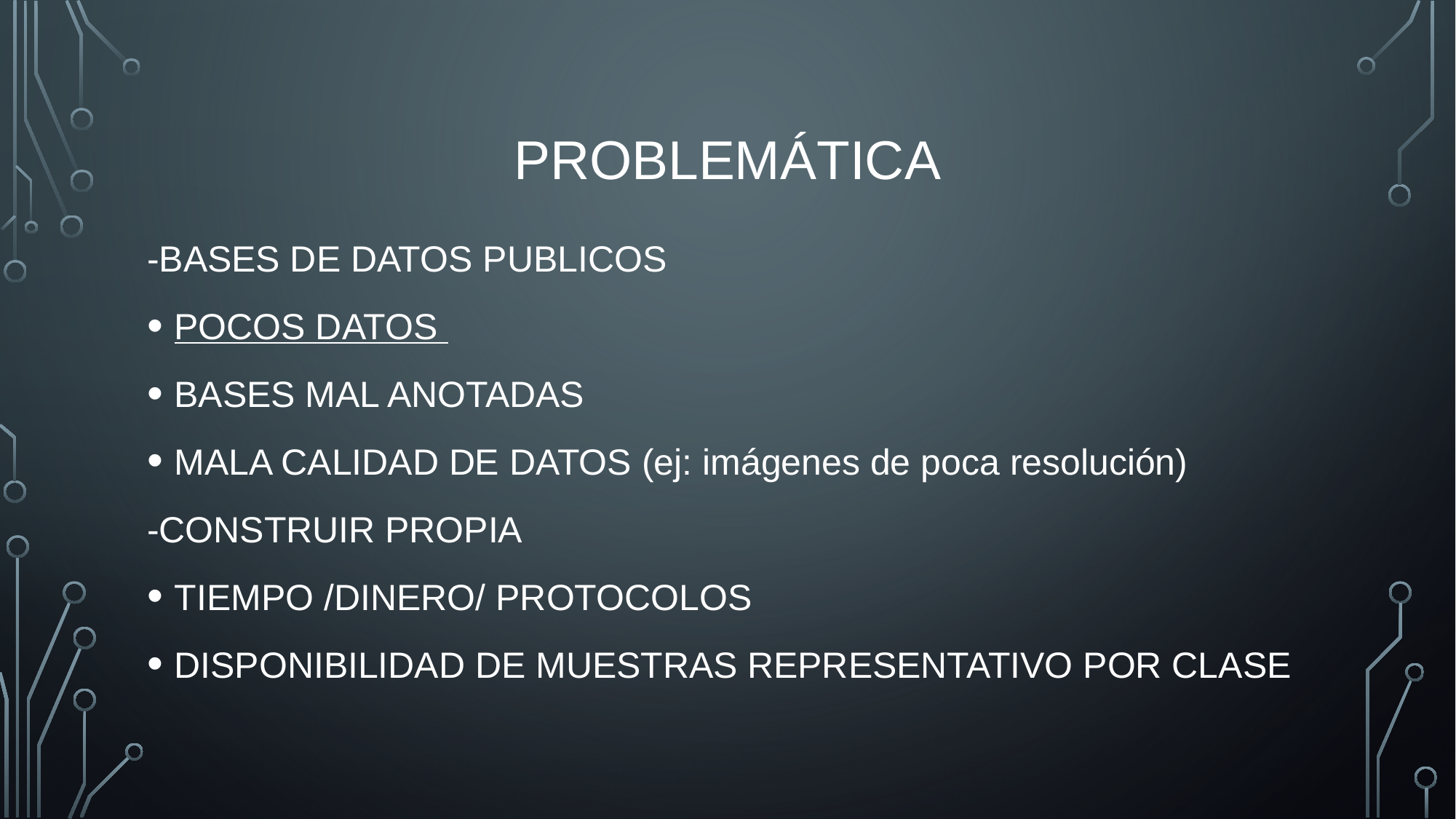

# Problemática
-BASES DE DATOS PUBLICOS
POCOS DATOS
BASES MAL ANOTADAS
MALA CALIDAD DE DATOS (ej: imágenes de poca resolución)
-CONSTRUIR PROPIA
TIEMPO /DINERO/ PROTOCOLOS
DISPONIBILIDAD DE MUESTRAS REPRESENTATIVO POR CLASE